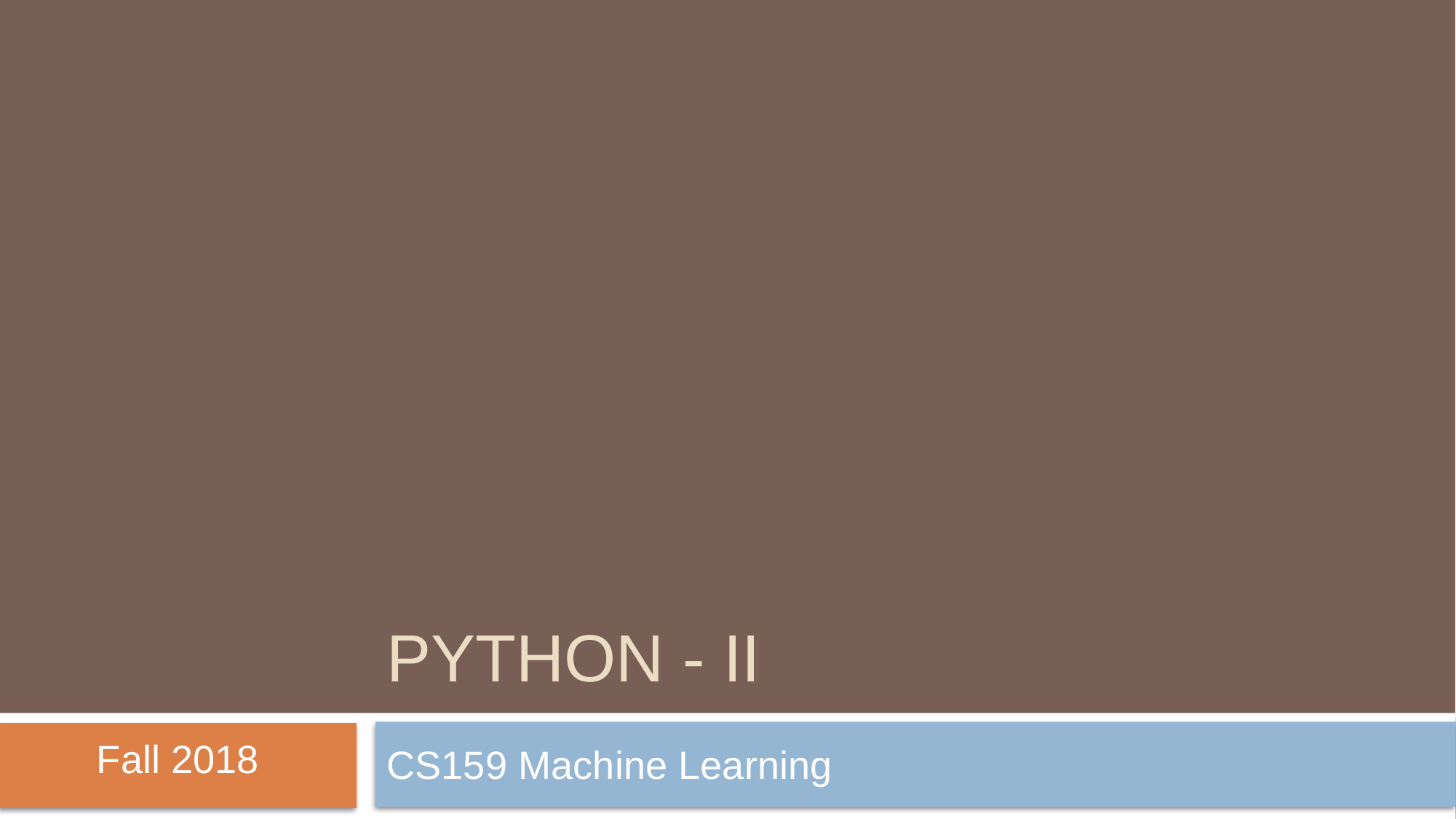

# Python - II
CS159 Machine Learning
Fall 2018